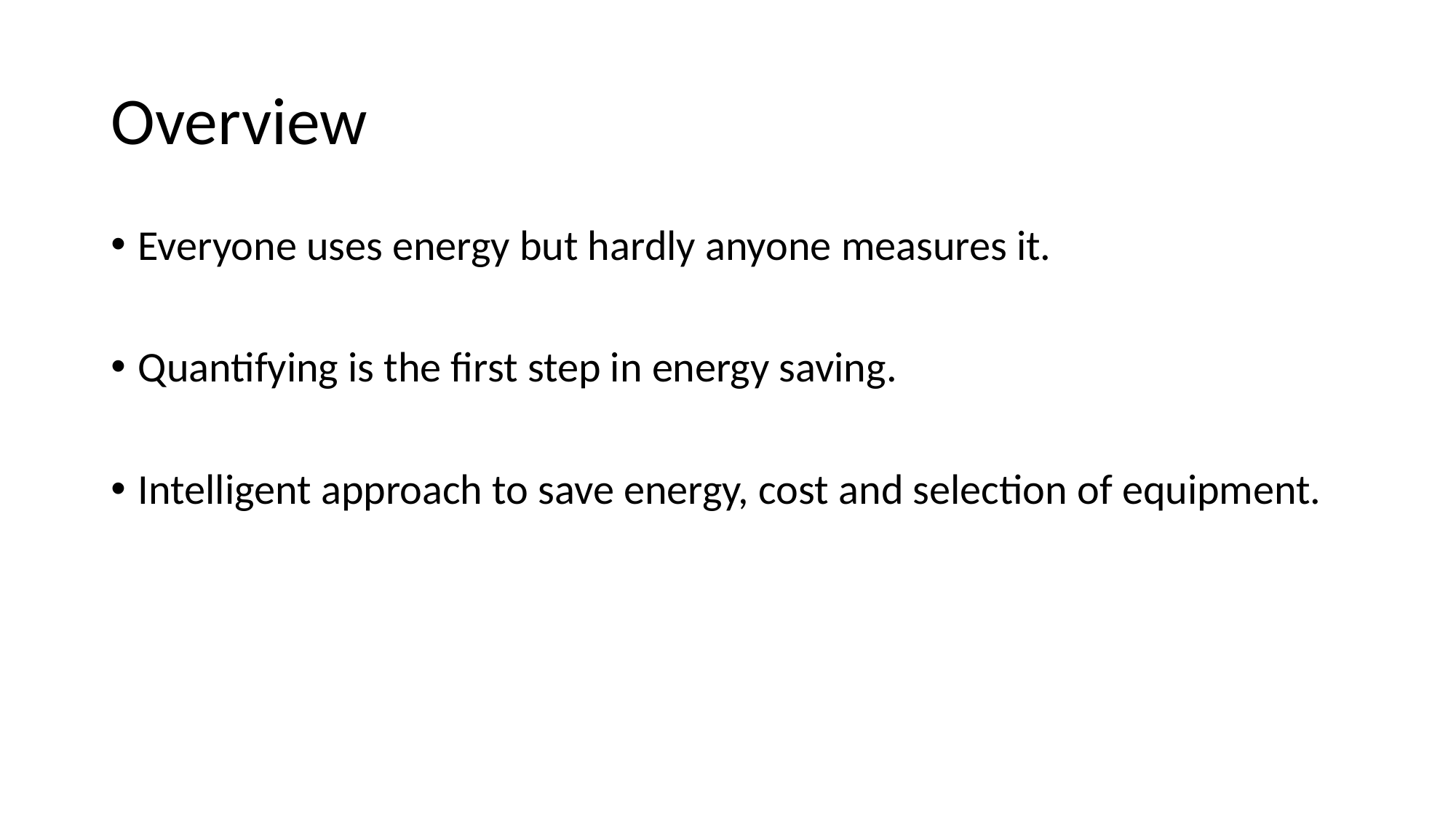

# Overview
Everyone uses energy but hardly anyone measures it.

Quantifying is the first step in energy saving.

Intelligent approach to save energy, cost and selection of equipment.